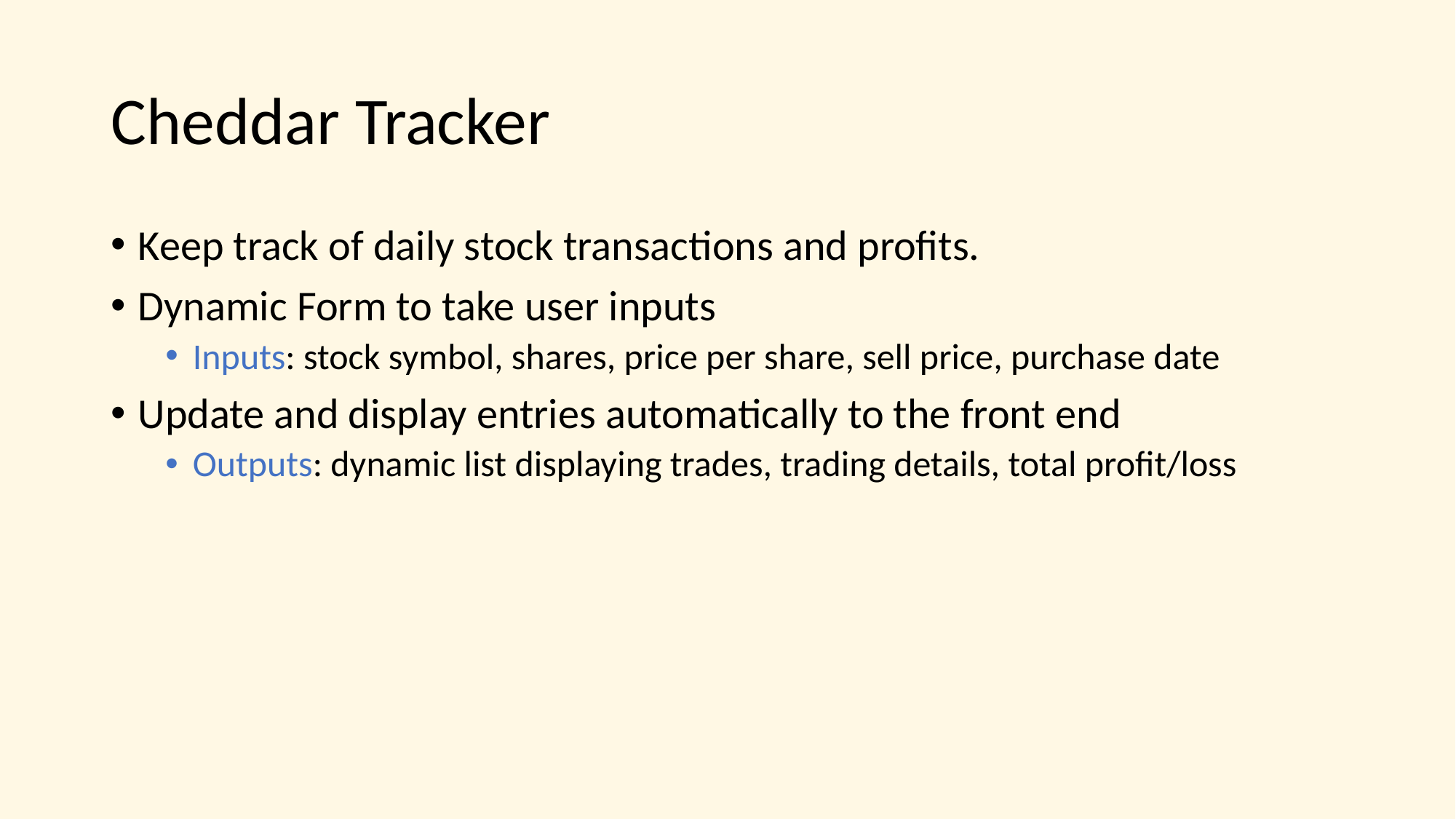

# Cheddar Tracker
Keep track of daily stock transactions and profits.
Dynamic Form to take user inputs
Inputs: stock symbol, shares, price per share, sell price, purchase date
Update and display entries automatically to the front end
Outputs: dynamic list displaying trades, trading details, total profit/loss